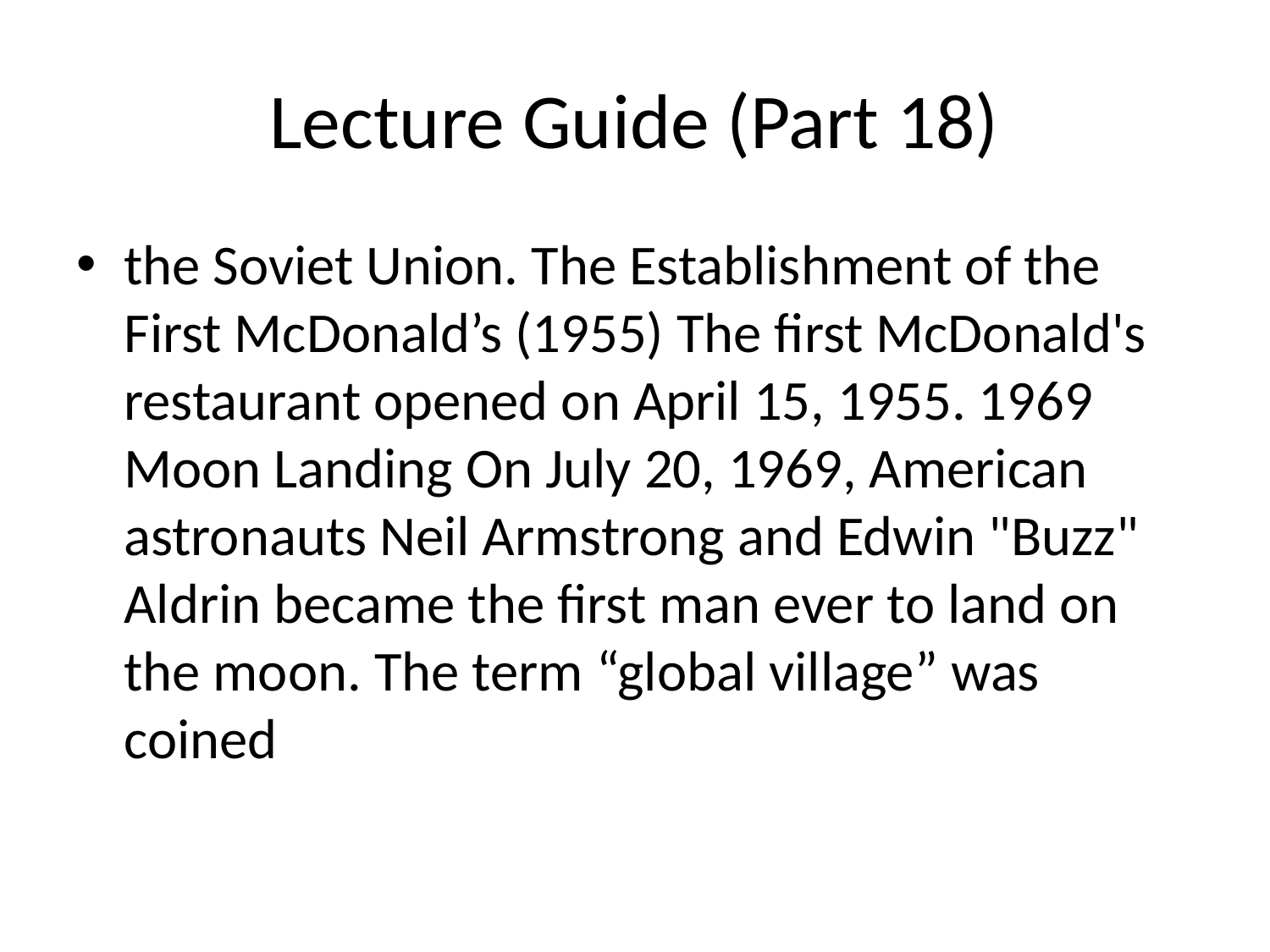

# Lecture Guide (Part 18)
the Soviet Union. The Establishment of the First McDonald’s (1955) The first McDonald's restaurant opened on April 15, 1955. 1969 Moon Landing On July 20, 1969, American astronauts Neil Armstrong and Edwin "Buzz" Aldrin became the first man ever to land on the moon. The term “global village” was coined